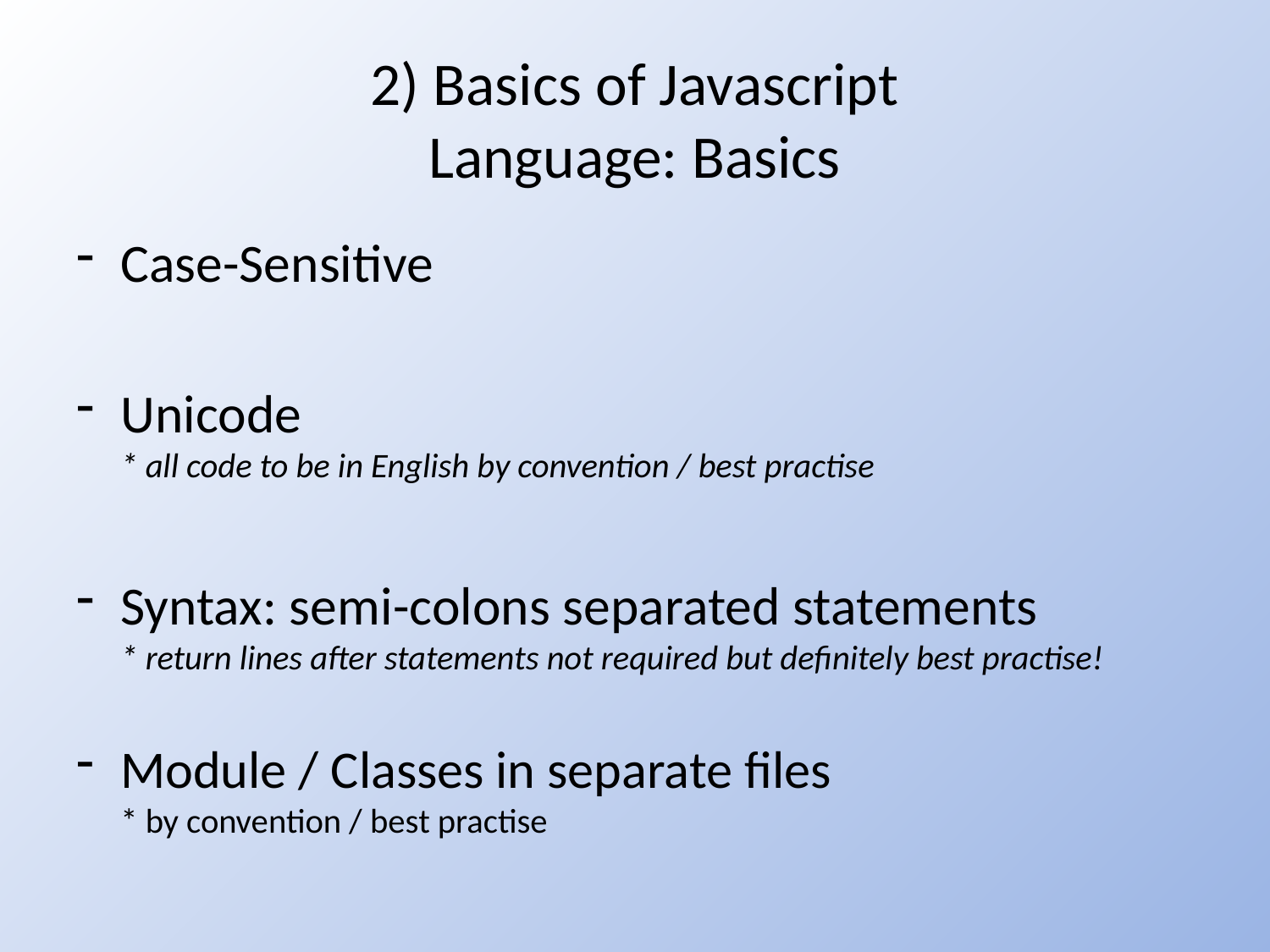

# 2) Basics of Javascript Language: Basics
Case-Sensitive

Unicode
* all code to be in English by convention / best practise

Syntax: semi-colons separated statements
* return lines after statements not required but definitely best practise!

Module / Classes in separate files
* by convention / best practise